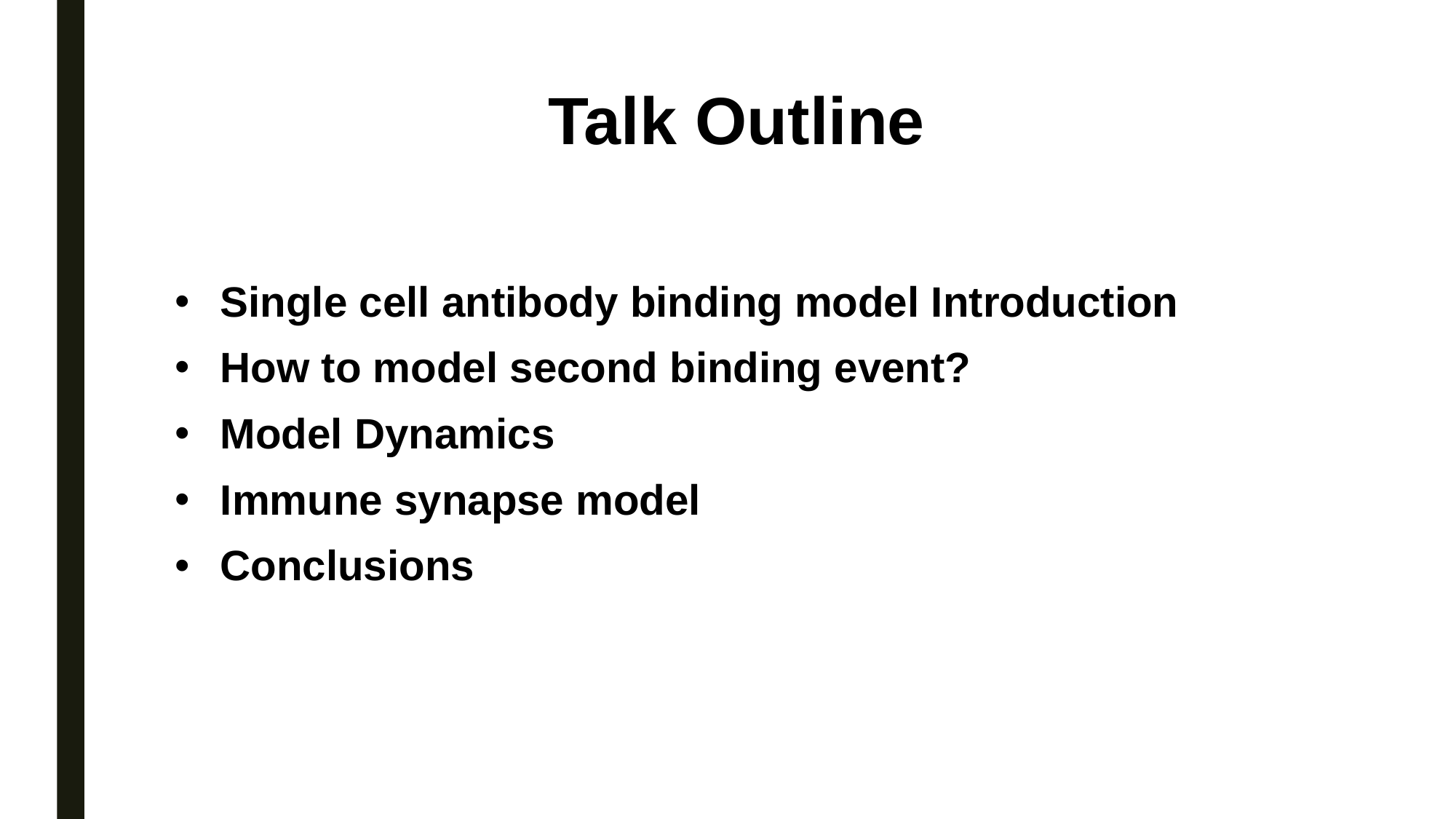

# Talk Outline
Single cell antibody binding model Introduction
How to model second binding event?
Model Dynamics
Immune synapse model
Conclusions